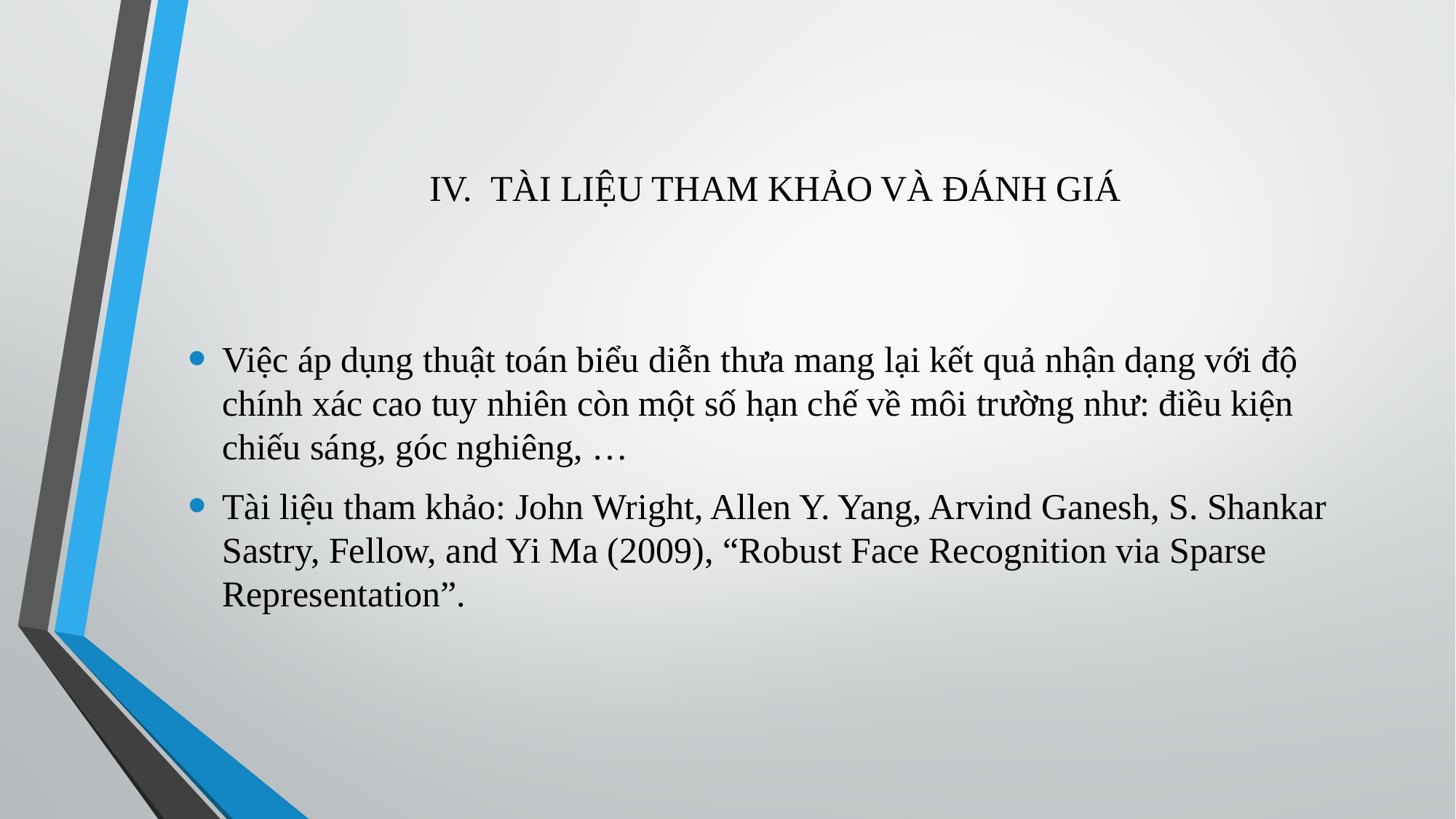

# TÀI LIỆU THAM KHẢO VÀ ĐÁNH GIÁ
Việc áp dụng thuật toán biểu diễn thưa mang lại kết quả nhận dạng với độ chính xác cao tuy nhiên còn một số hạn chế về môi trường như: điều kiện chiếu sáng, góc nghiêng, …
Tài liệu tham khảo: John Wright, Allen Y. Yang, Arvind Ganesh, S. Shankar Sastry, Fellow, and Yi Ma (2009), “Robust Face Recognition via Sparse Representation”.